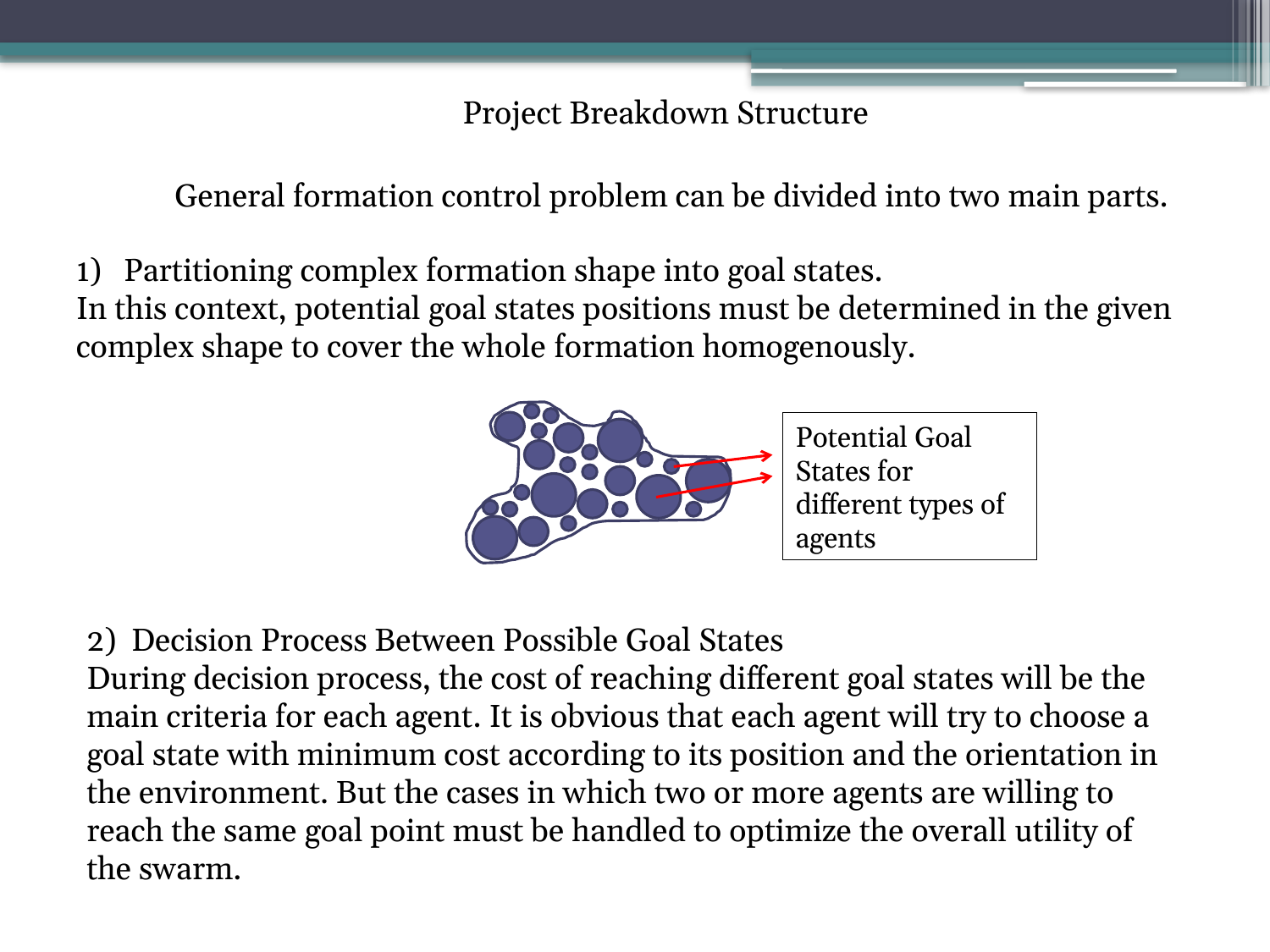

Project Breakdown Structure
General formation control problem can be divided into two main parts.
Partitioning complex formation shape into goal states.
In this context, potential goal states positions must be determined in the given complex shape to cover the whole formation homogenously.

Potential Goal States for different types of agents
2)  Decision Process Between Possible Goal States
During decision process, the cost of reaching different goal states will be the main criteria for each agent. It is obvious that each agent will try to choose a goal state with minimum cost according to its position and the orientation in the environment. But the cases in which two or more agents are willing to reach the same goal point must be handled to optimize the overall utility of the swarm.